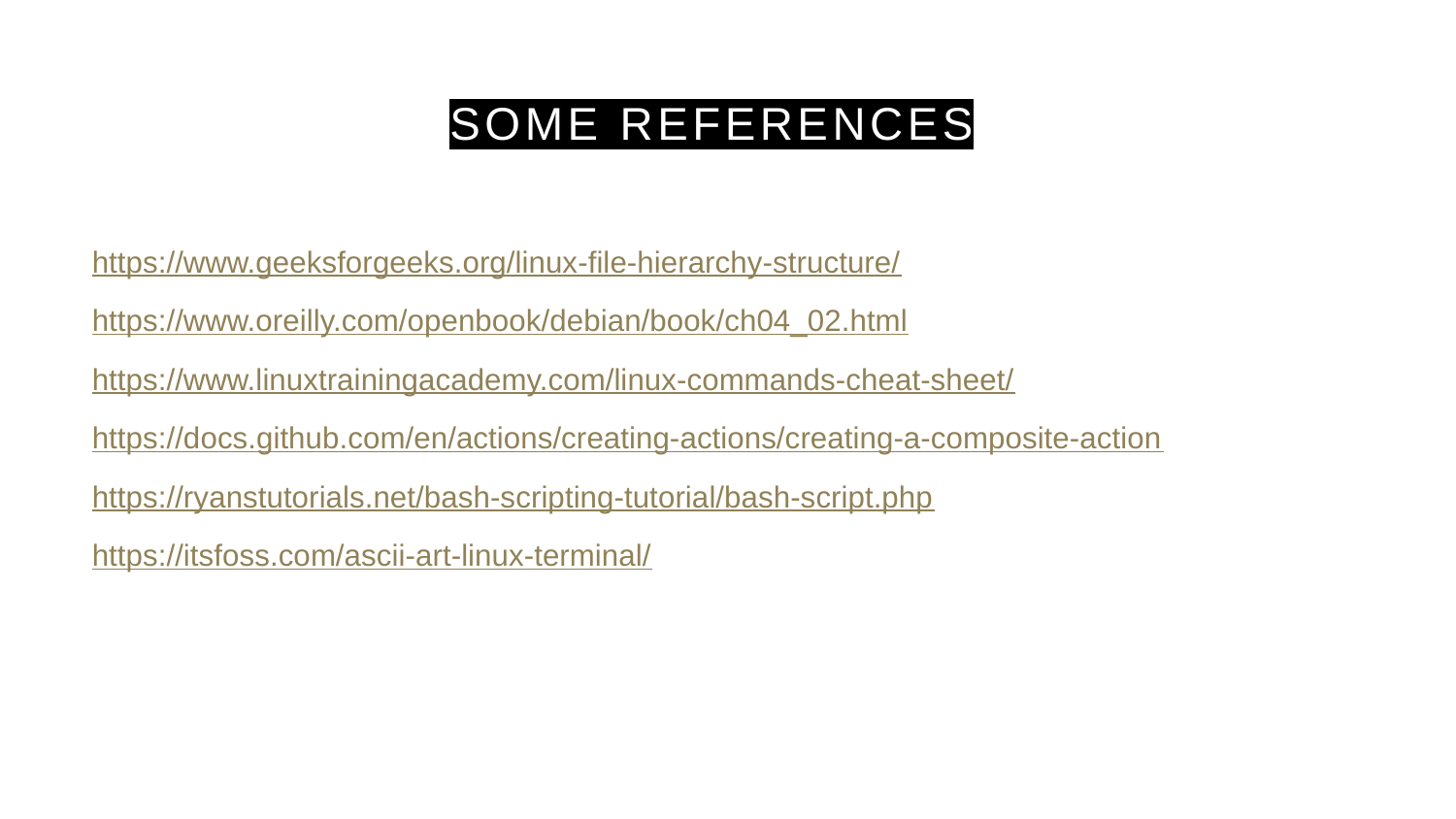

# Some references
https://www.geeksforgeeks.org/linux-file-hierarchy-structure/
https://www.oreilly.com/openbook/debian/book/ch04_02.html
https://www.linuxtrainingacademy.com/linux-commands-cheat-sheet/
https://docs.github.com/en/actions/creating-actions/creating-a-composite-action
https://ryanstutorials.net/bash-scripting-tutorial/bash-script.php
https://itsfoss.com/ascii-art-linux-terminal/